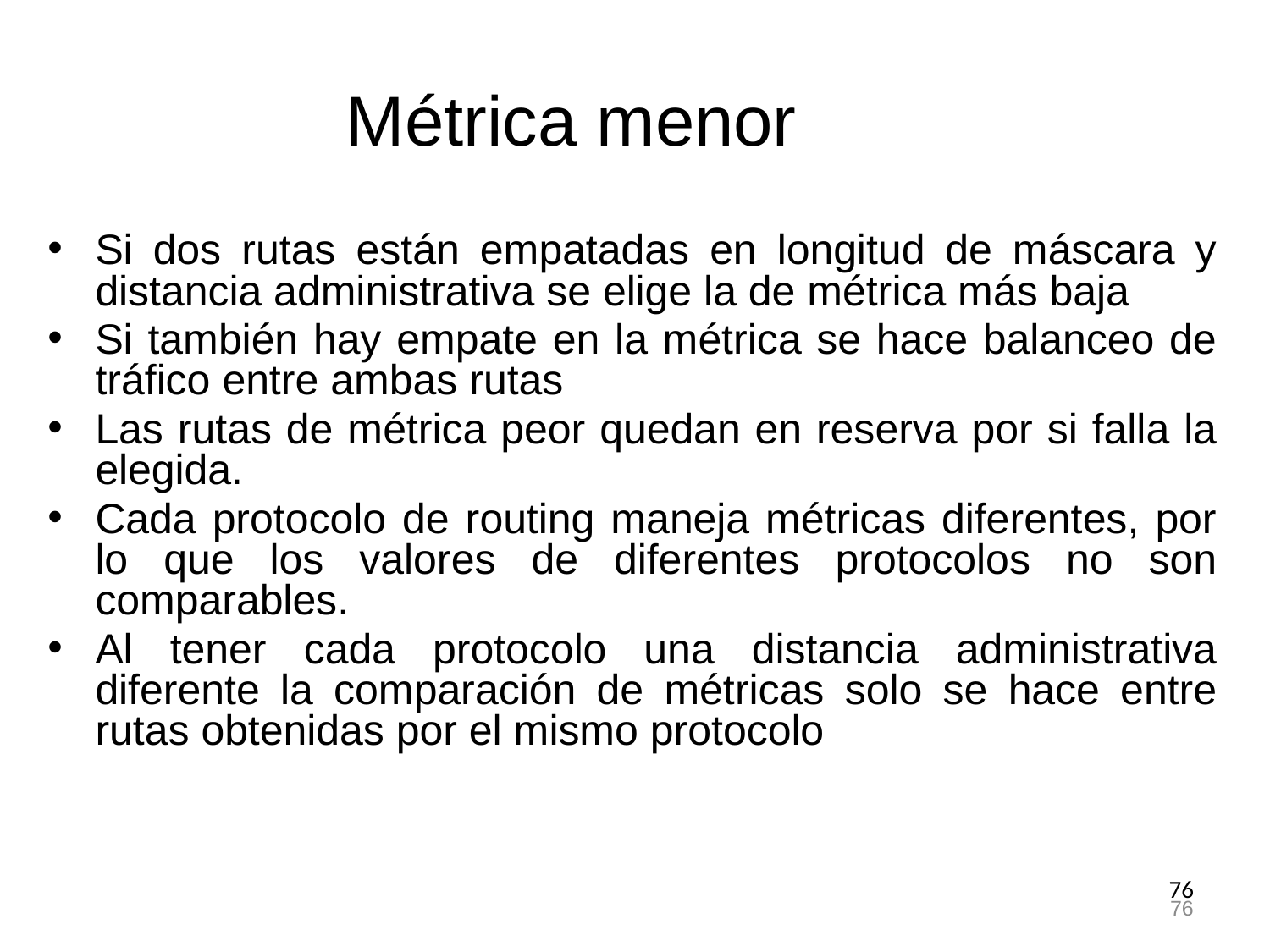

Métrica menor
Si dos rutas están empatadas en longitud de máscara y distancia administrativa se elige la de métrica más baja
Si también hay empate en la métrica se hace balanceo de tráfico entre ambas rutas
Las rutas de métrica peor quedan en reserva por si falla la elegida.
Cada protocolo de routing maneja métricas diferentes, por lo que los valores de diferentes protocolos no son comparables.
Al tener cada protocolo una distancia administrativa diferente la comparación de métricas solo se hace entre rutas obtenidas por el mismo protocolo
76
76